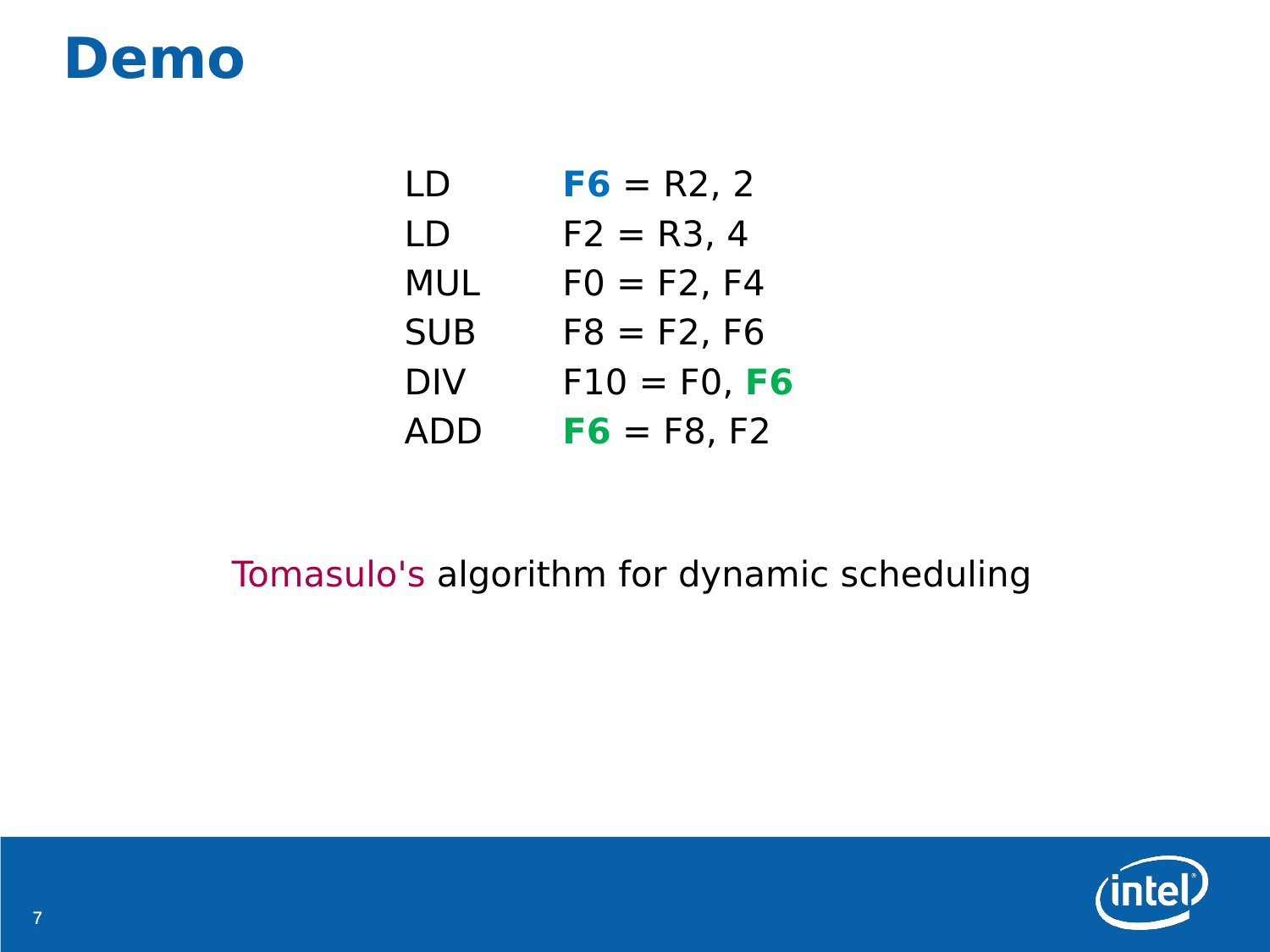

Demo
LD	F6 = R2, 2
LD	F2 = R3, 4
MUL	F0 = F2, F4
SUB	F8 = F2, F6
DIV	F10 = F0, F6
ADD	F6 = F8, F2
Tomasulo's algorithm for dynamic scheduling